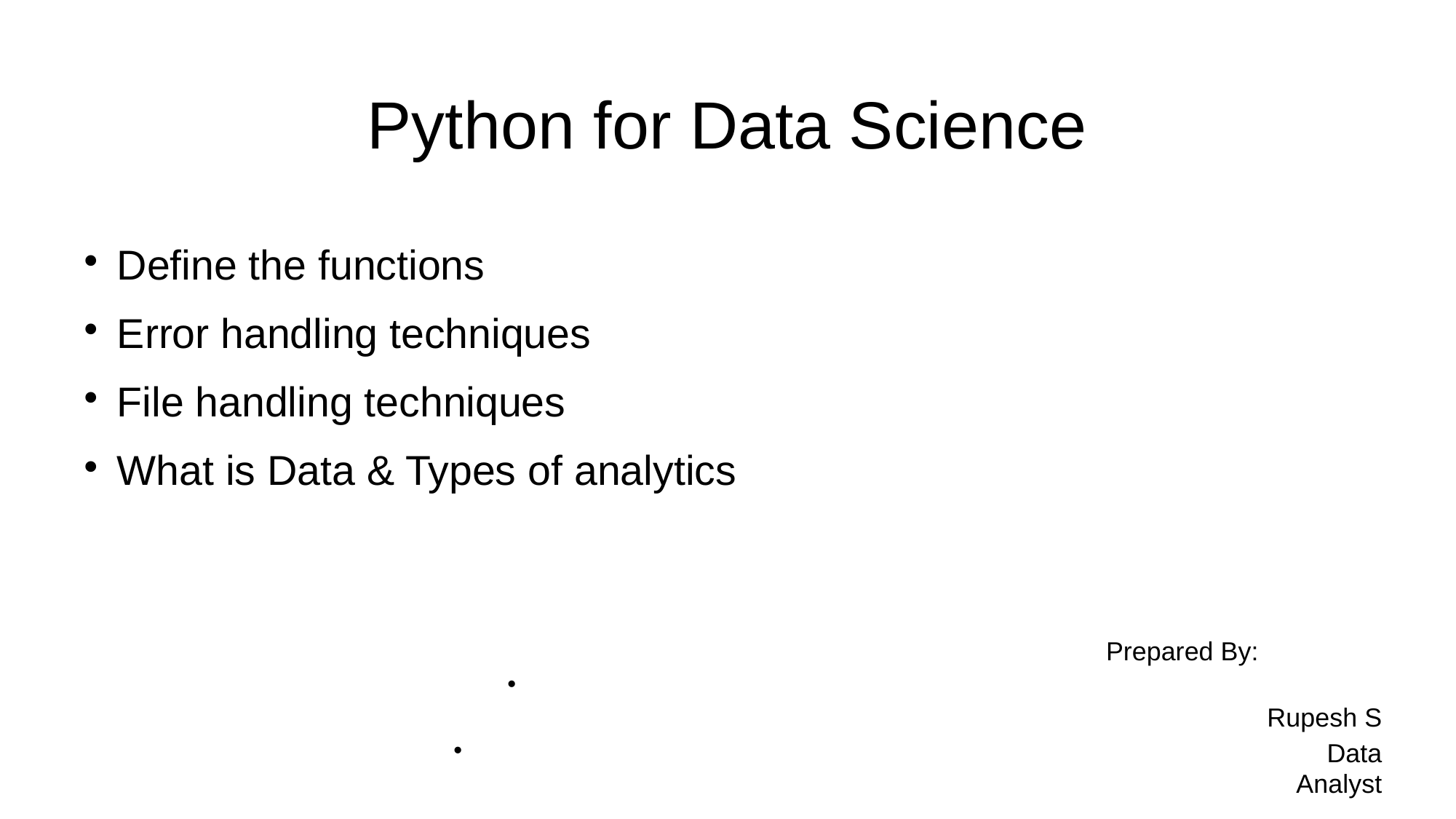

Python for Data Science

Define the functions
Error handling techniques
File handling techniques
What is Data & Types of analytics

                                                                                                                                              Prepared By:
                                                                                                            Rupesh S
                                                                                                            Data Analyst